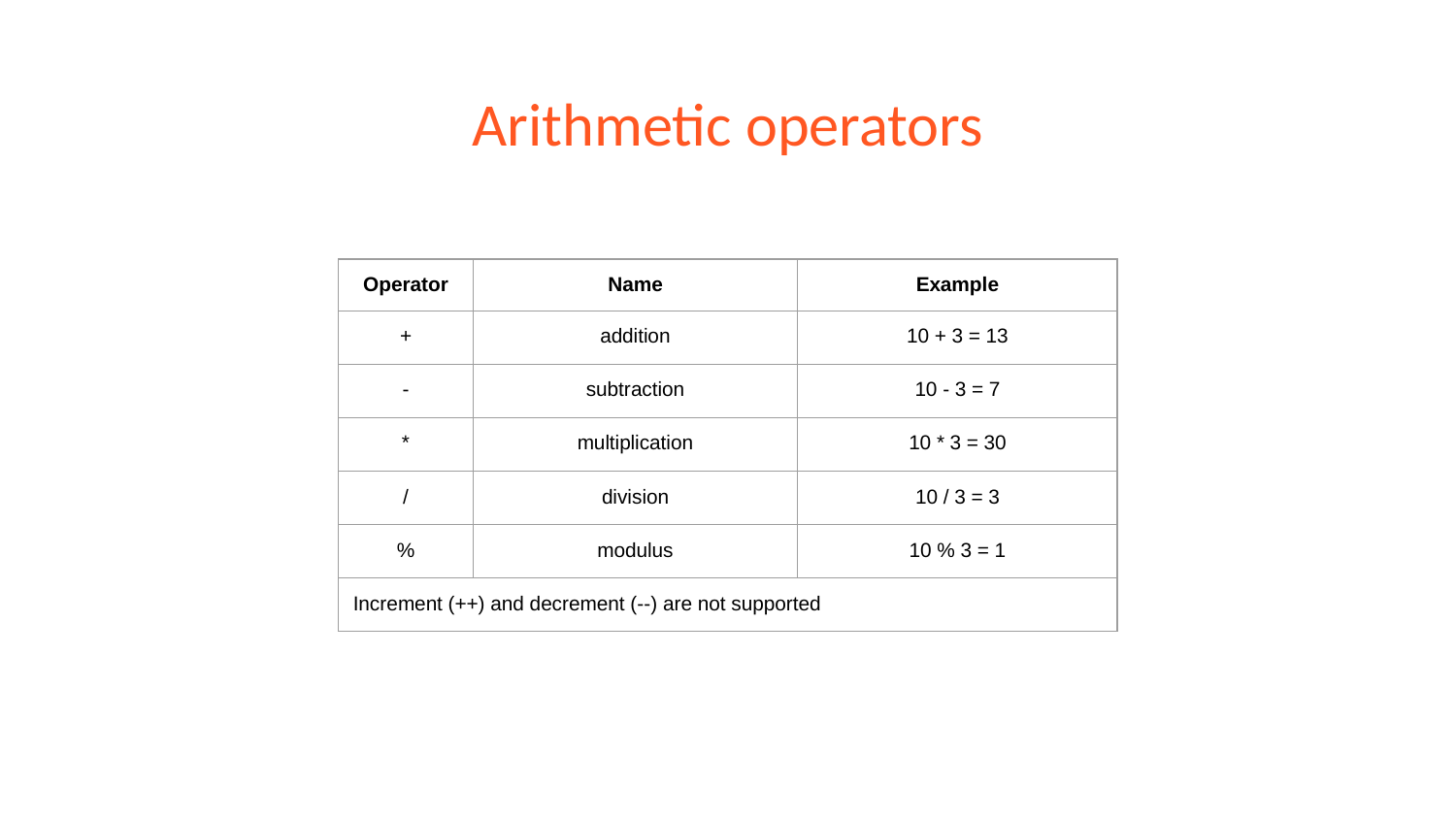

# Arithmetic operators
| Operator | Name | Example |
| --- | --- | --- |
| + | addition | 10 + 3 = 13 |
| - | subtraction | 10 - 3 = 7 |
| \* | multiplication | 10 \* 3 = 30 |
| / | division | 10 / 3 = 3 |
| % | modulus | 10 % 3 = 1 |
| Increment (++) and decrement (--) are not supported |  |  |